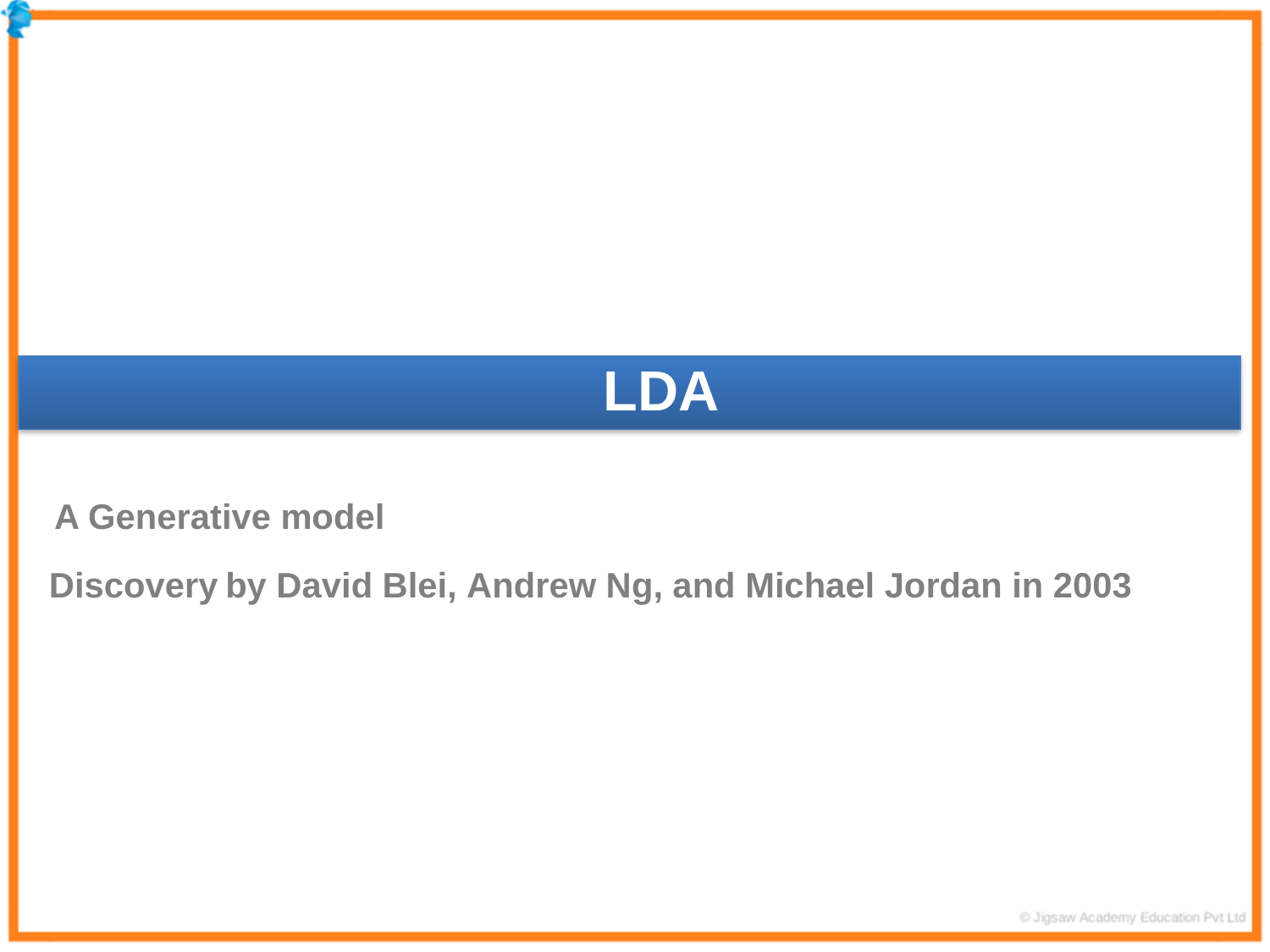

LDA
A Generative model
Discovery by David Blei, Andrew Ng, and Michael Jordan in 2003